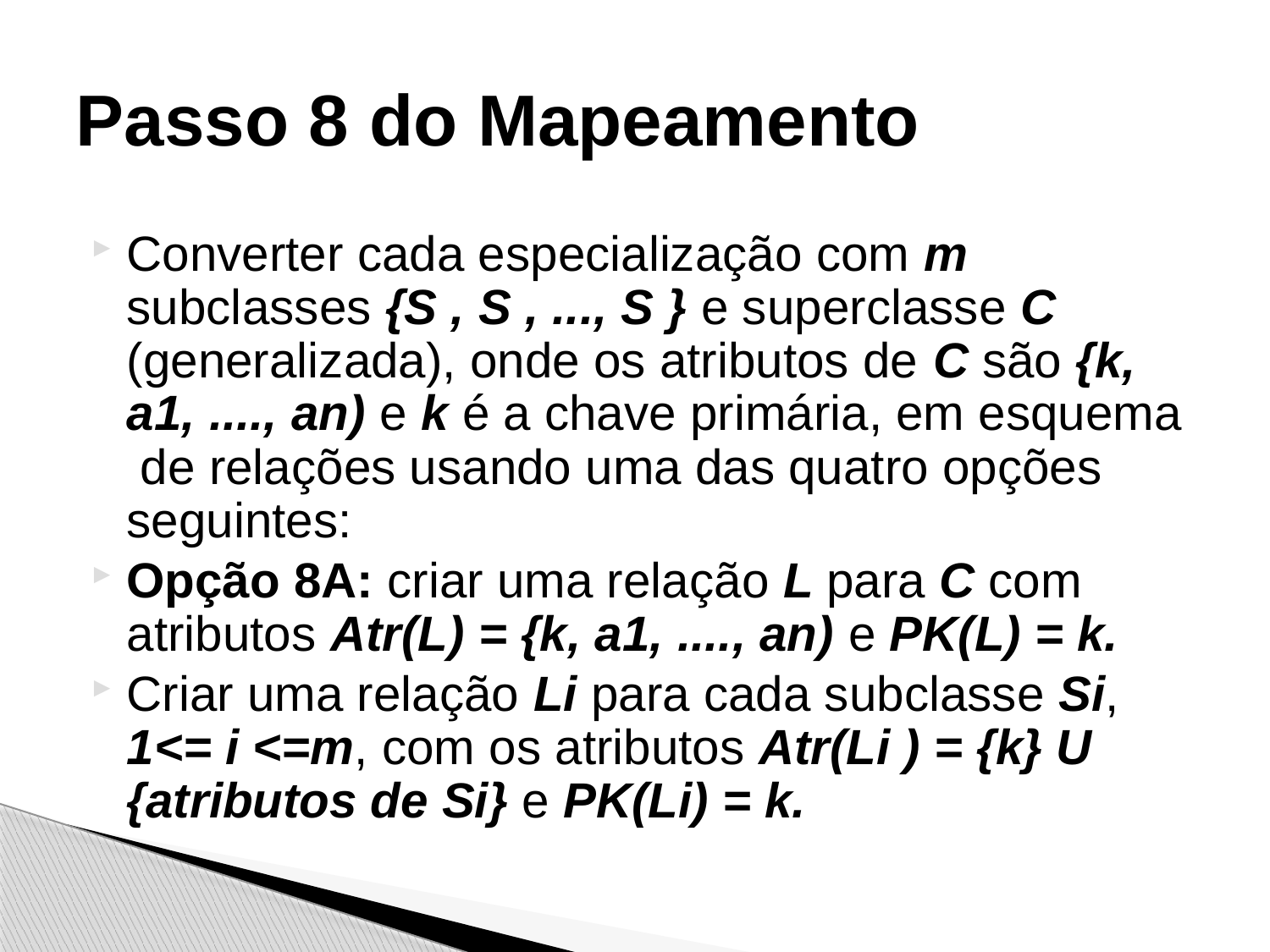

# Passo 8 do Mapeamento
Converter cada especialização com m subclasses {S , S , ..., S } e superclasse C (generalizada), onde os atributos de C são {k, a1, ...., an) e k é a chave primária, em esquema  de relações usando uma das quatro opções seguintes:
Opção 8A: criar uma relação L para C com atributos Atr(L) = {k, a1, ...., an) e PK(L) = k.
Criar uma relação Li para cada subclasse Si, 1<= i <=m, com os atributos Atr(Li ) = {k} U {atributos de Si} e PK(Li) = k.